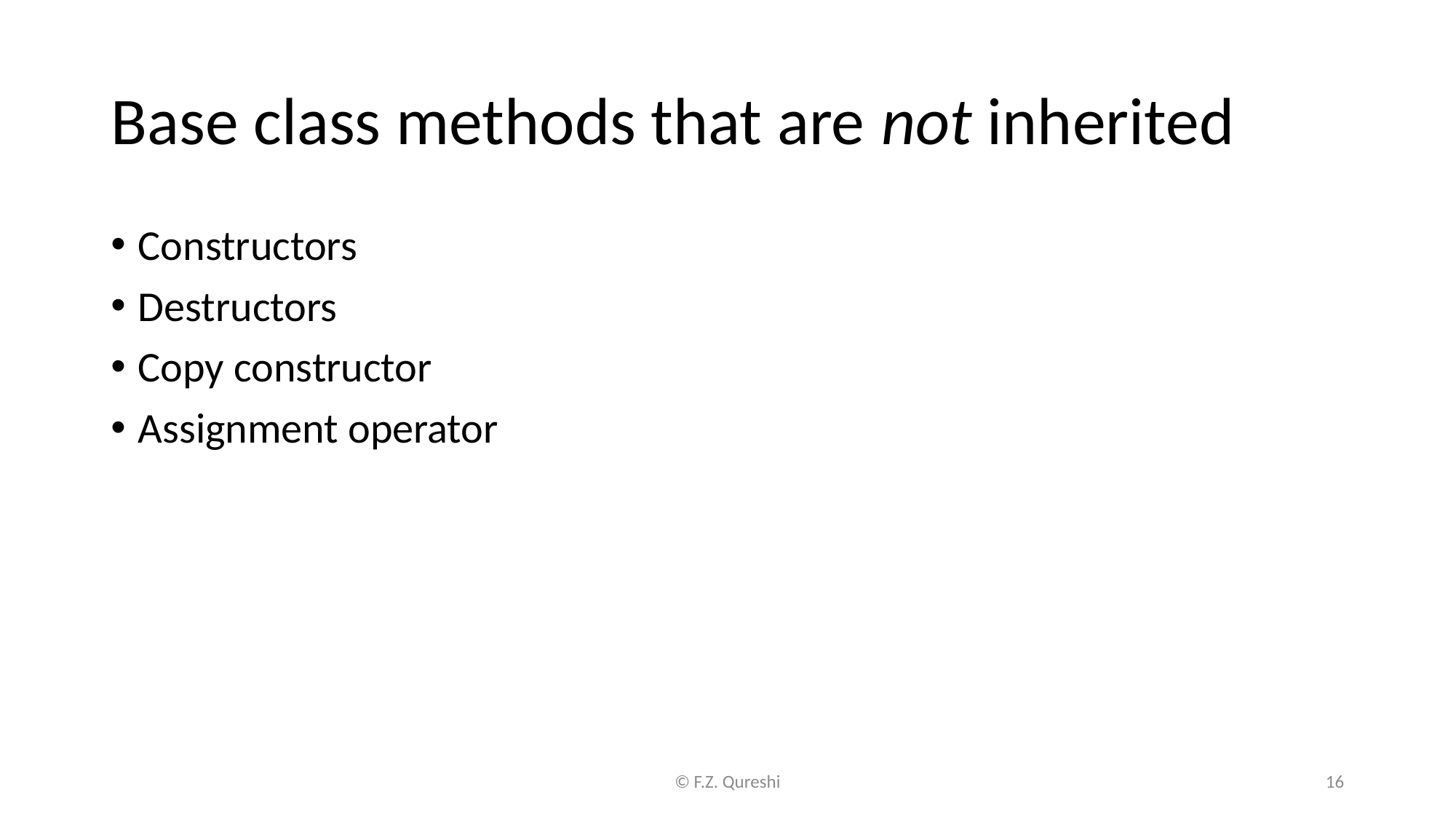

# Base class methods that are not inherited
Constructors
Destructors
Copy constructor
Assignment operator

© F.Z. Qureshi
16